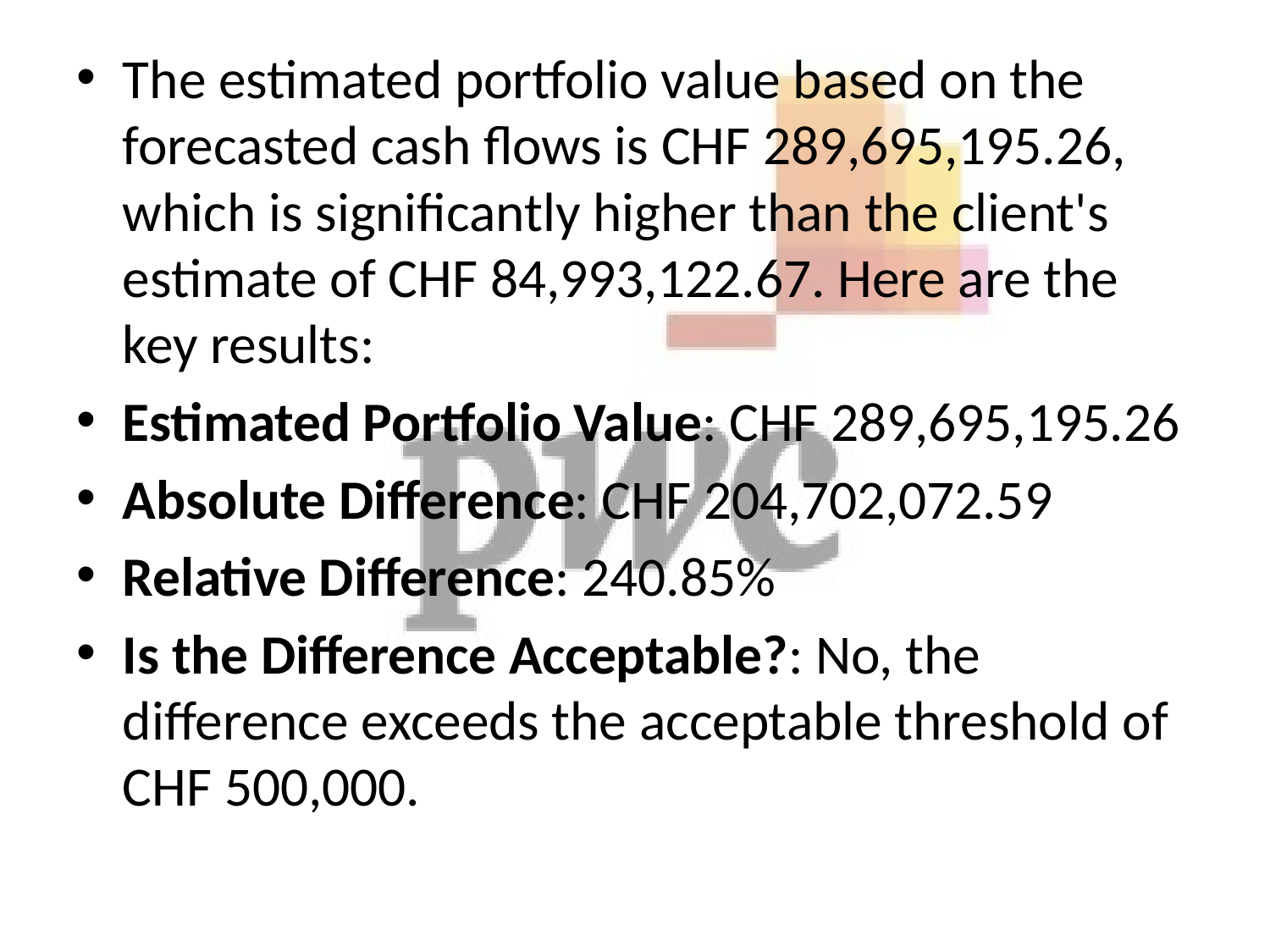

The estimated portfolio value based on the forecasted cash flows is CHF 289,695,195.26, which is significantly higher than the client's estimate of CHF 84,993,122.67. Here are the key results:
Estimated Portfolio Value: CHF 289,695,195.26
Absolute Difference: CHF 204,702,072.59
Relative Difference: 240.85%
Is the Difference Acceptable?: No, the difference exceeds the acceptable threshold of CHF 500,000.